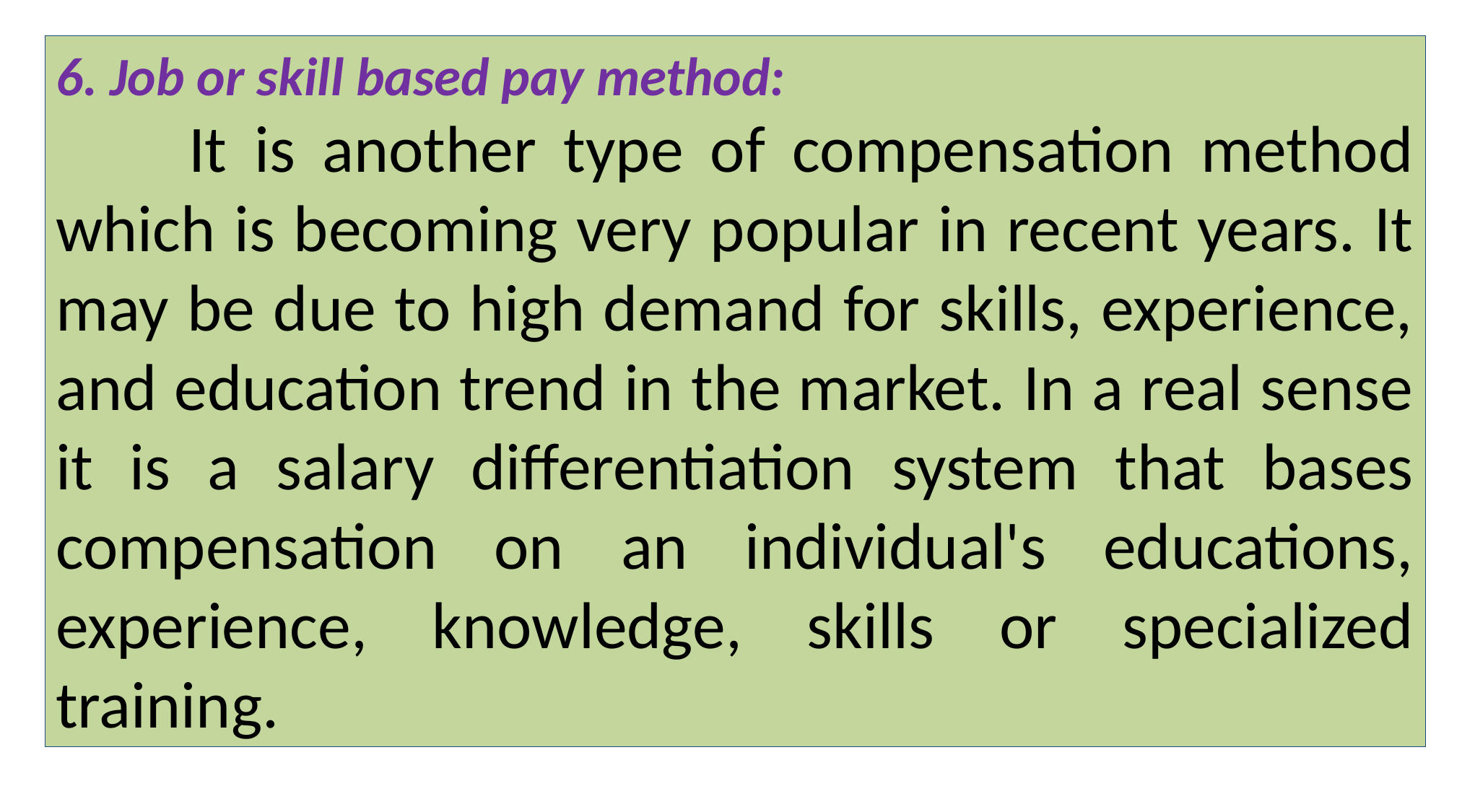

6. Job or skill based pay method:
	 It is another type of compensation method which is becoming very popular in recent years. It may be due to high demand for skills, experience, and education trend in the market. In a real sense it is a salary differentiation system that bases compensation on an individual's educations, experience, knowledge, skills or specialized training.